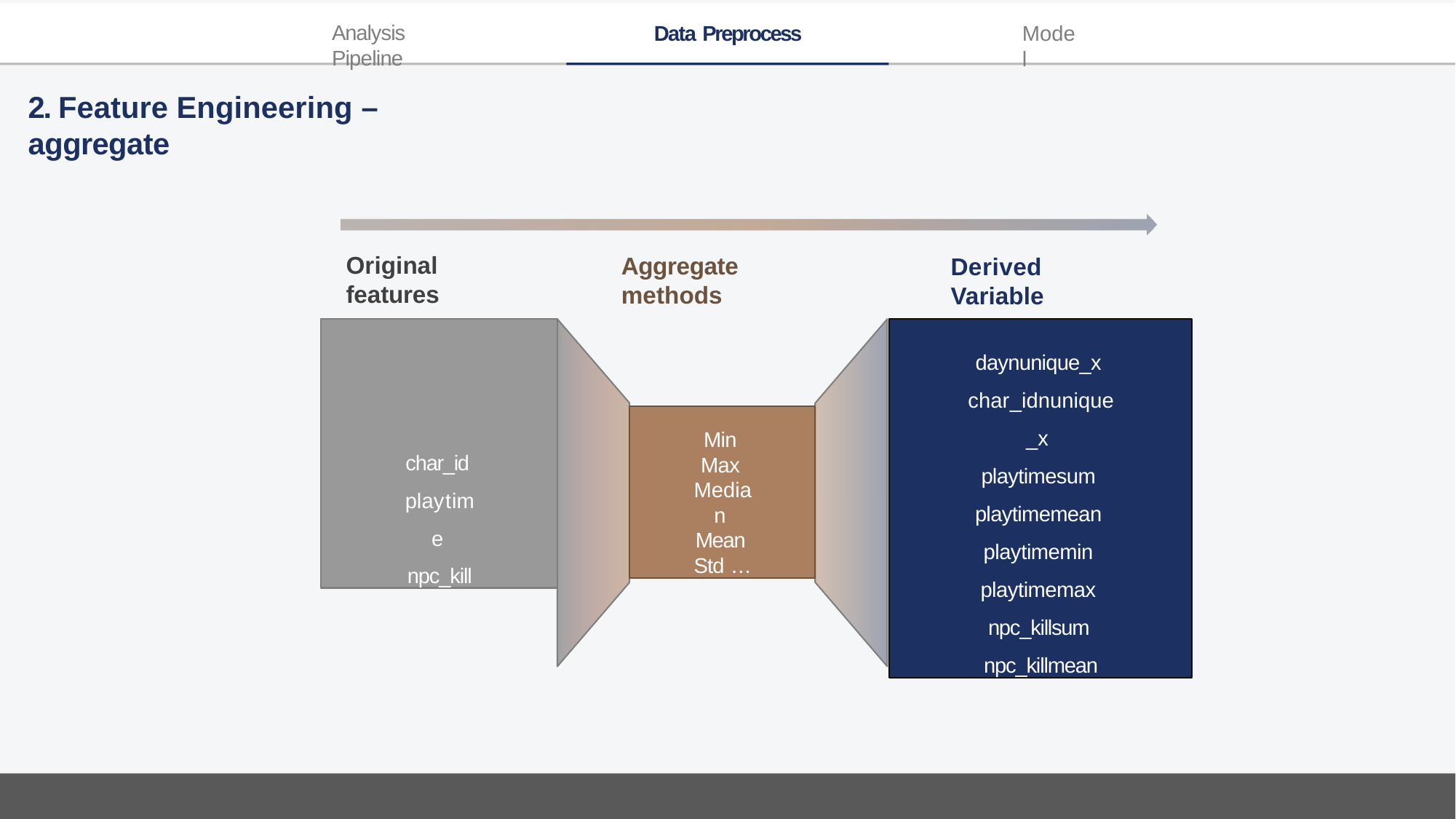

Analysis Pipeline
Data Preprocess
Model

2. Feature Engineering – aggregate

Original features
Aggregate methods
Derived Variable

char_id  playtime  npc_kill
daynunique_x  char_idnunique_x  playtimesum  playtimemean  playtimemin  playtimemax  npc_killsum  npc_killmean
Min  Max  Median  Mean  Std …